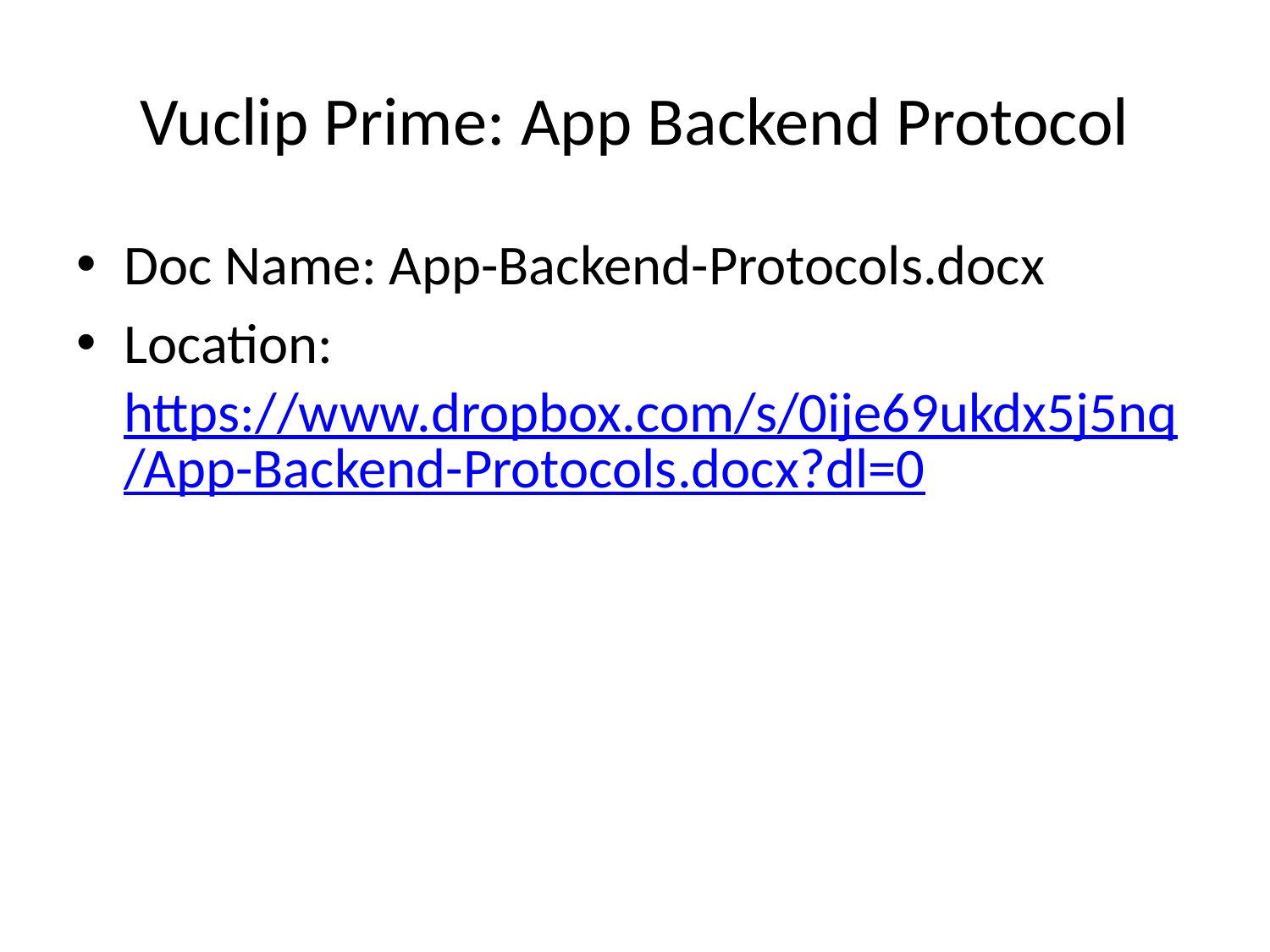

# Vuclip Prime: App Backend Protocol
Doc Name: App-Backend-Protocols.docx
Location: https://www.dropbox.com/s/0ije69ukdx5j5nq/App-Backend-Protocols.docx?dl=0